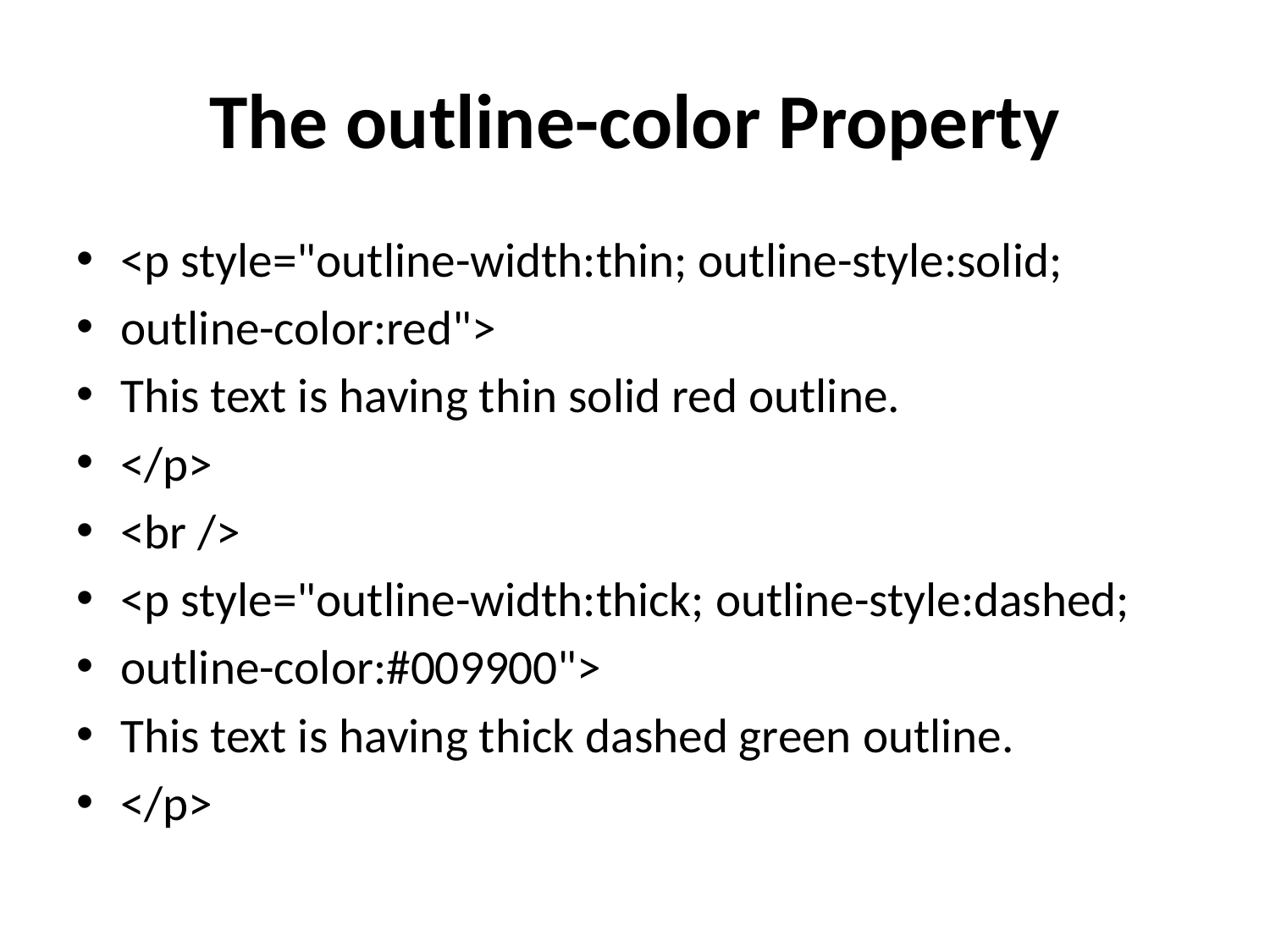

# The outline-color Property
<p style="outline-width:thin; outline-style:solid;
outline-color:red">
This text is having thin solid red outline.
</p>
<br />
<p style="outline-width:thick; outline-style:dashed;
outline-color:#009900">
This text is having thick dashed green outline.
</p>